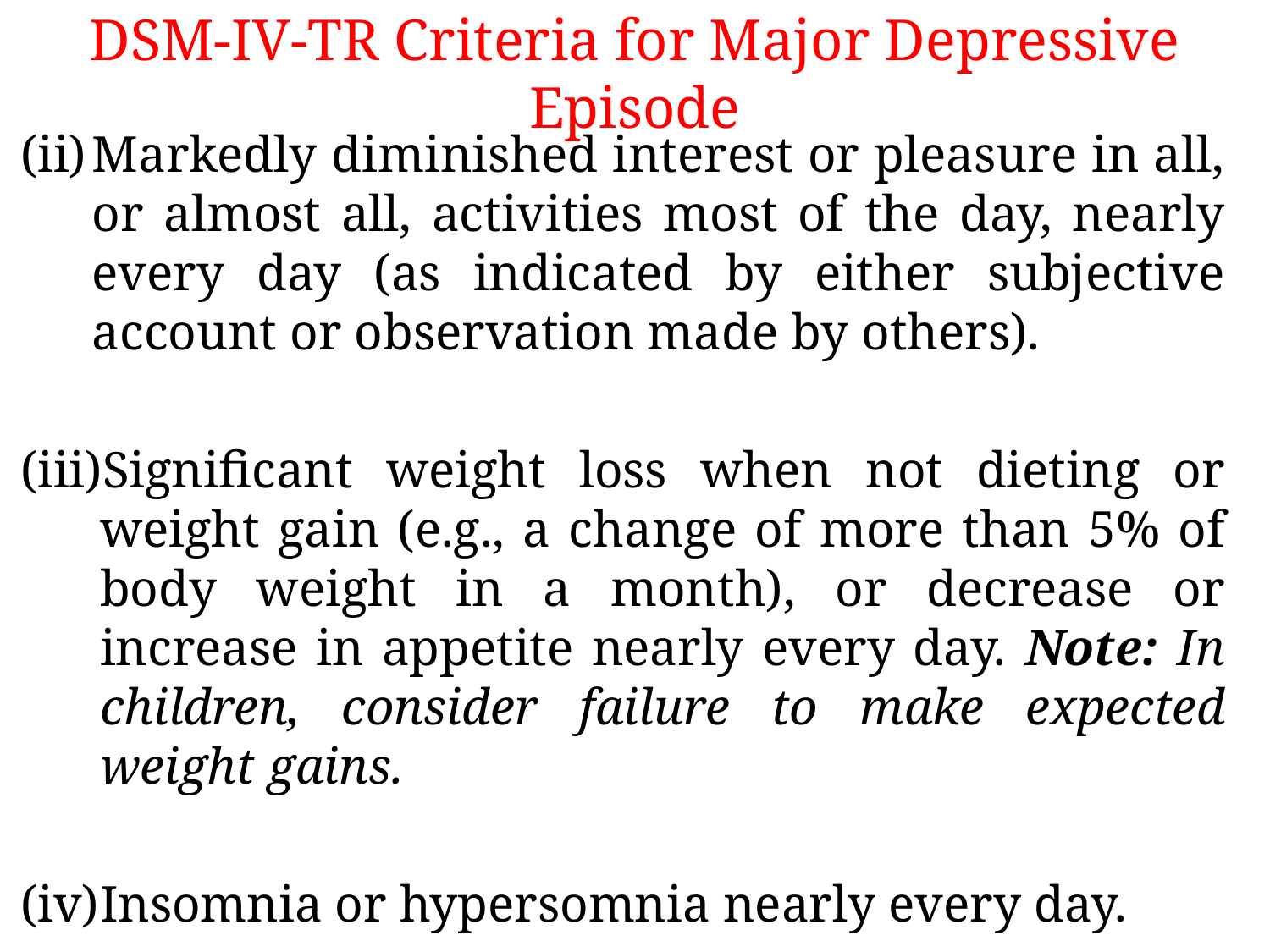

# DSM-IV-TR Criteria for Major Depressive Episode
Markedly diminished interest or pleasure in all, or almost all, activities most of the day, nearly every day (as indicated by either subjective account or observation made by others).

Significant weight loss when not dieting or weight gain (e.g., a change of more than 5% of body weight in a month), or decrease or increase in appetite nearly every day. Note: In children, consider failure to make expected weight gains.

Insomnia or hypersomnia nearly every day.